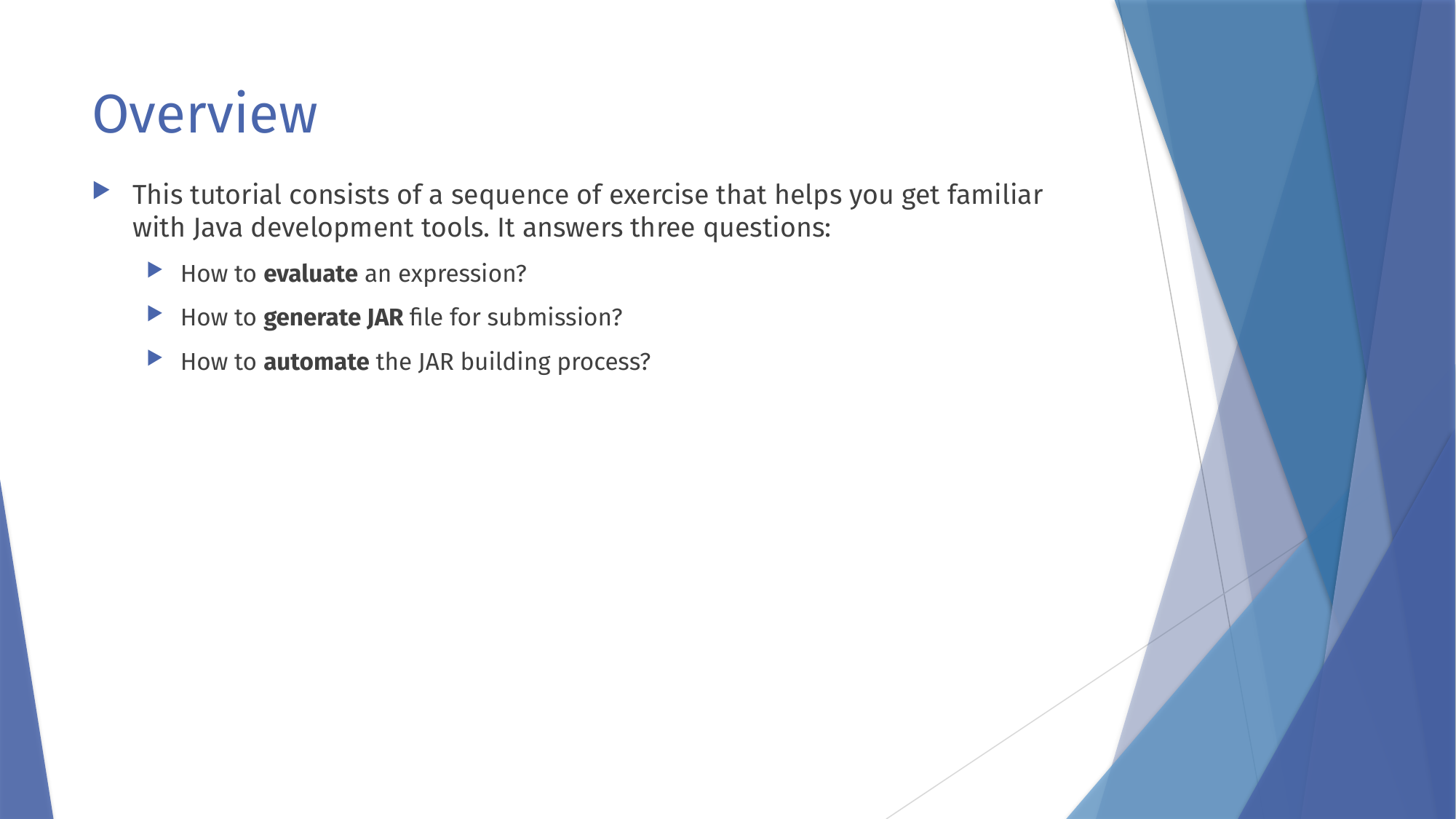

# Overview
This tutorial consists of a sequence of exercise that helps you get familiar with Java development tools. It answers three questions:
How to evaluate an expression?
How to generate JAR file for submission?
How to automate the JAR building process?